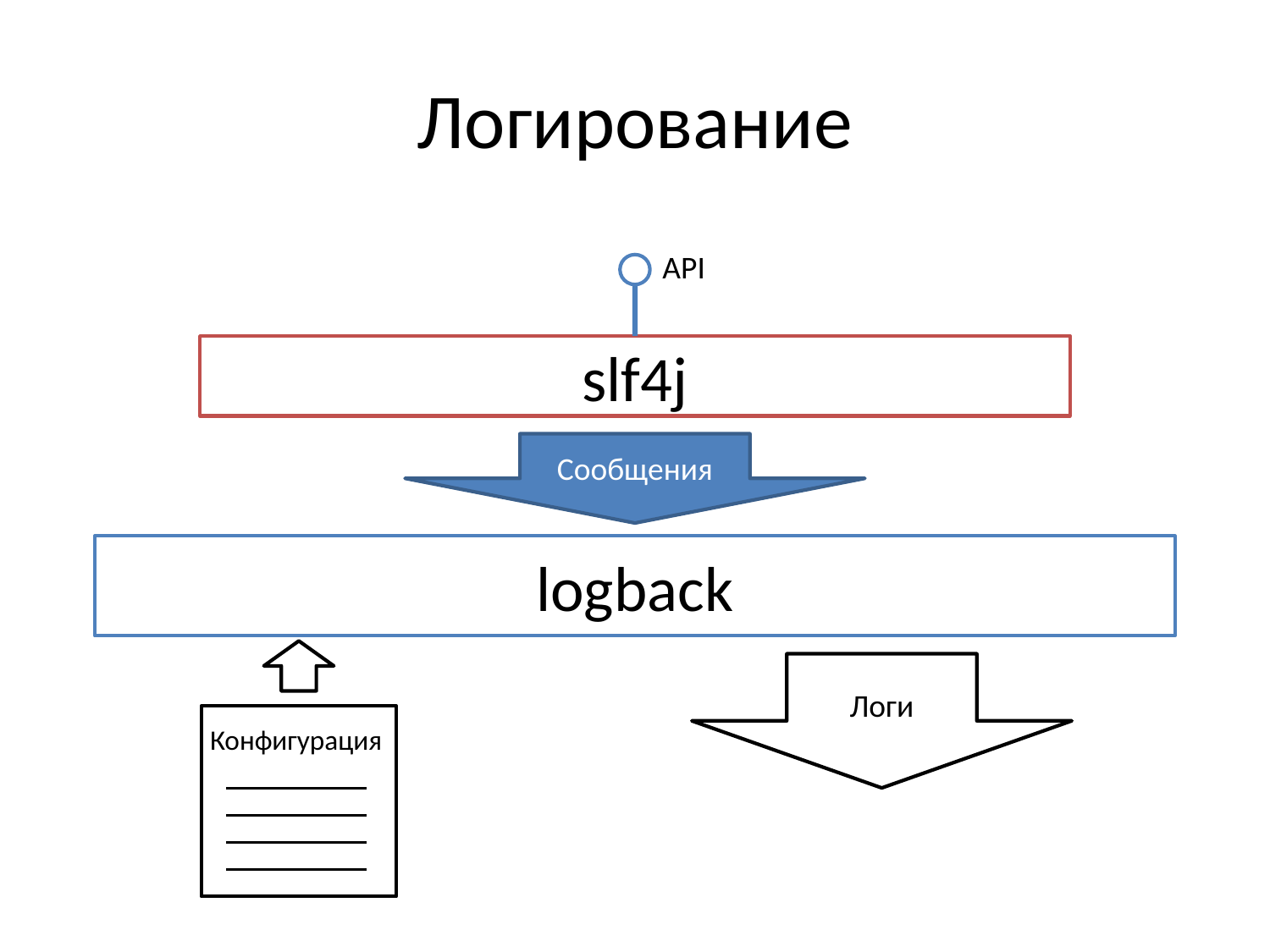

# Логирование
API

slf4j
Сообщения
logback

Логи

Конфигурация